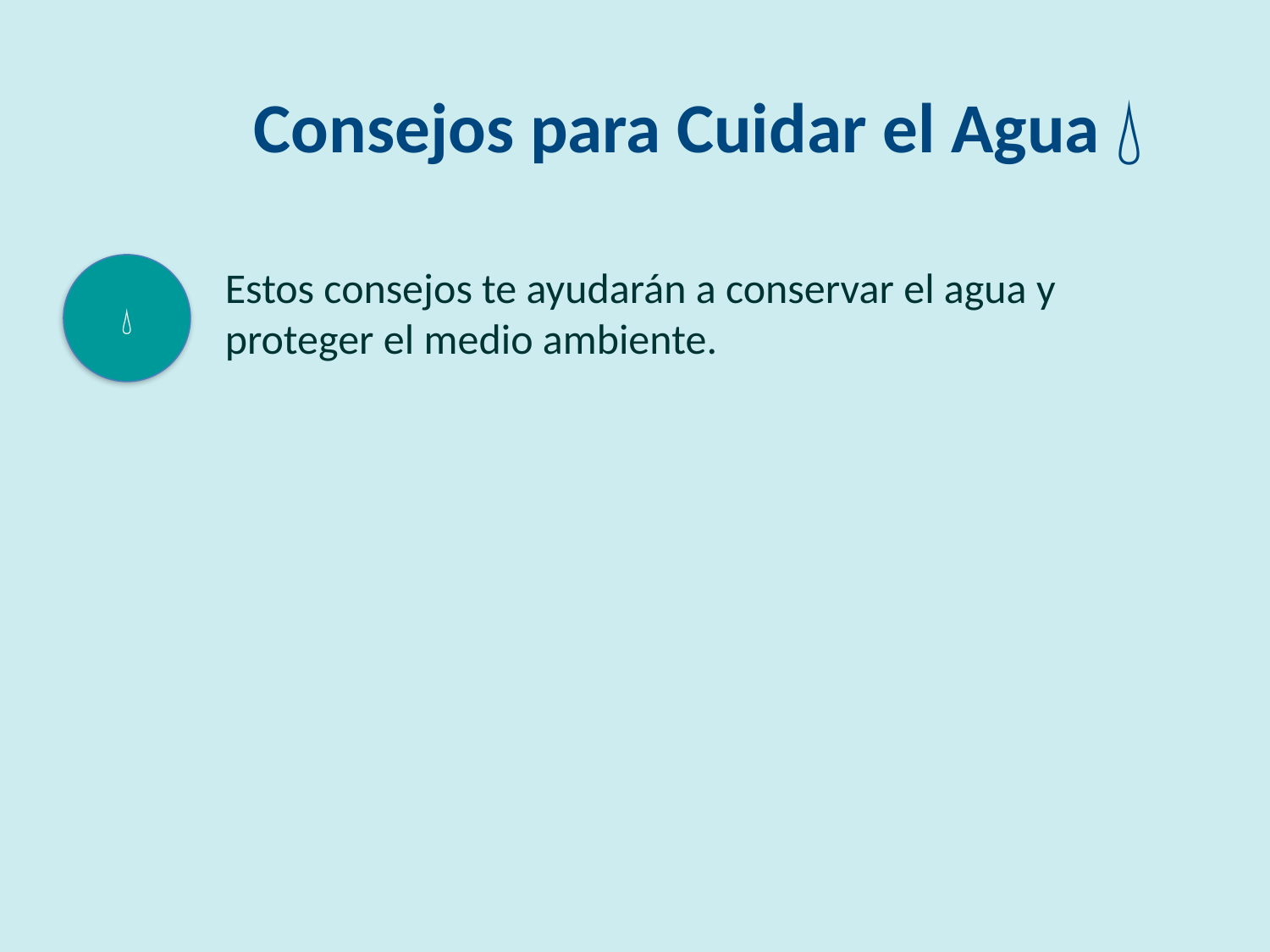

Consejos para Cuidar el Agua 💧
💧
Estos consejos te ayudarán a conservar el agua y proteger el medio ambiente.